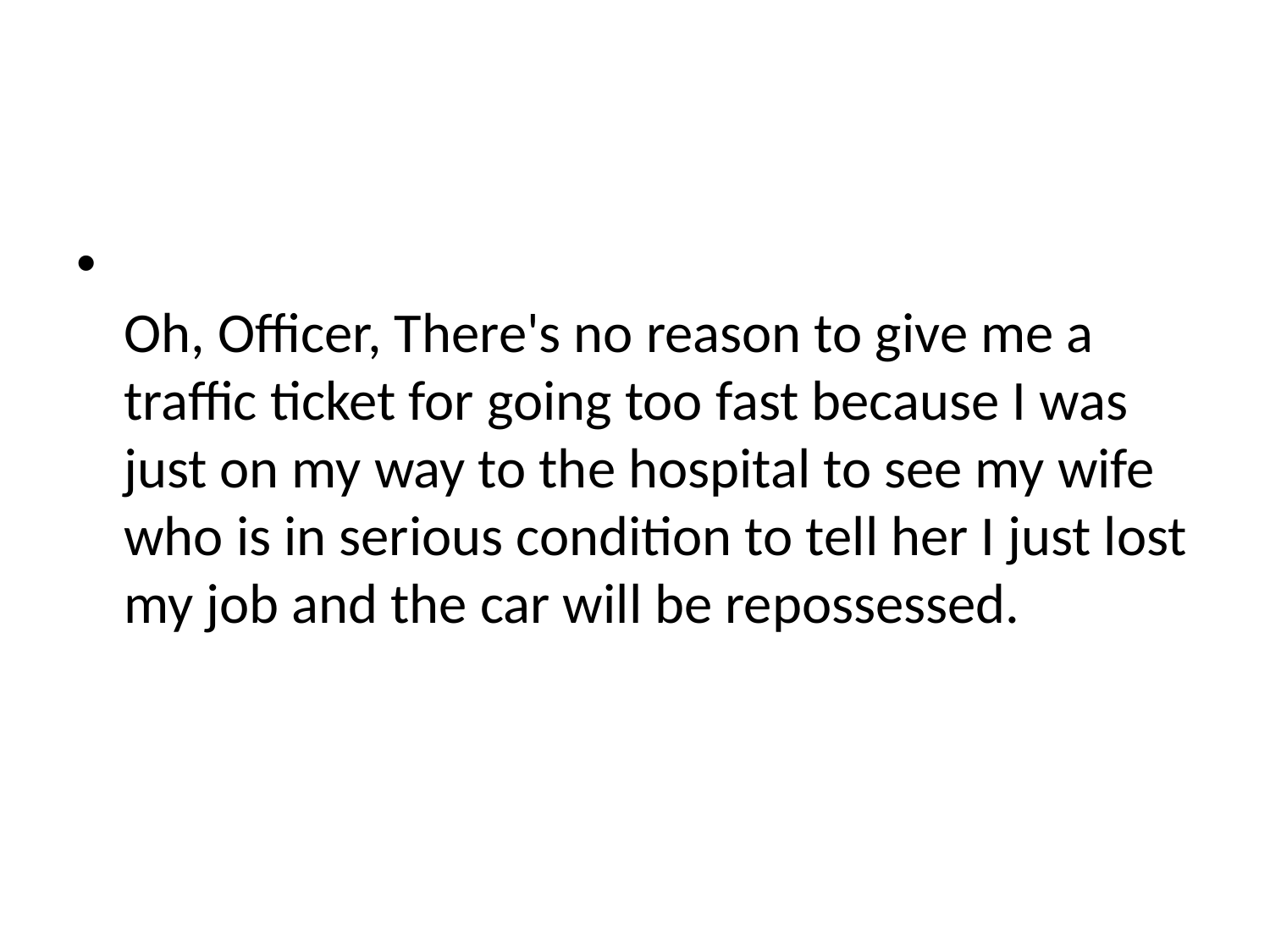

#
Oh, Officer, There's no reason to give me a traffic ticket for going too fast because I was just on my way to the hospital to see my wife who is in serious condition to tell her I just lost my job and the car will be repossessed.